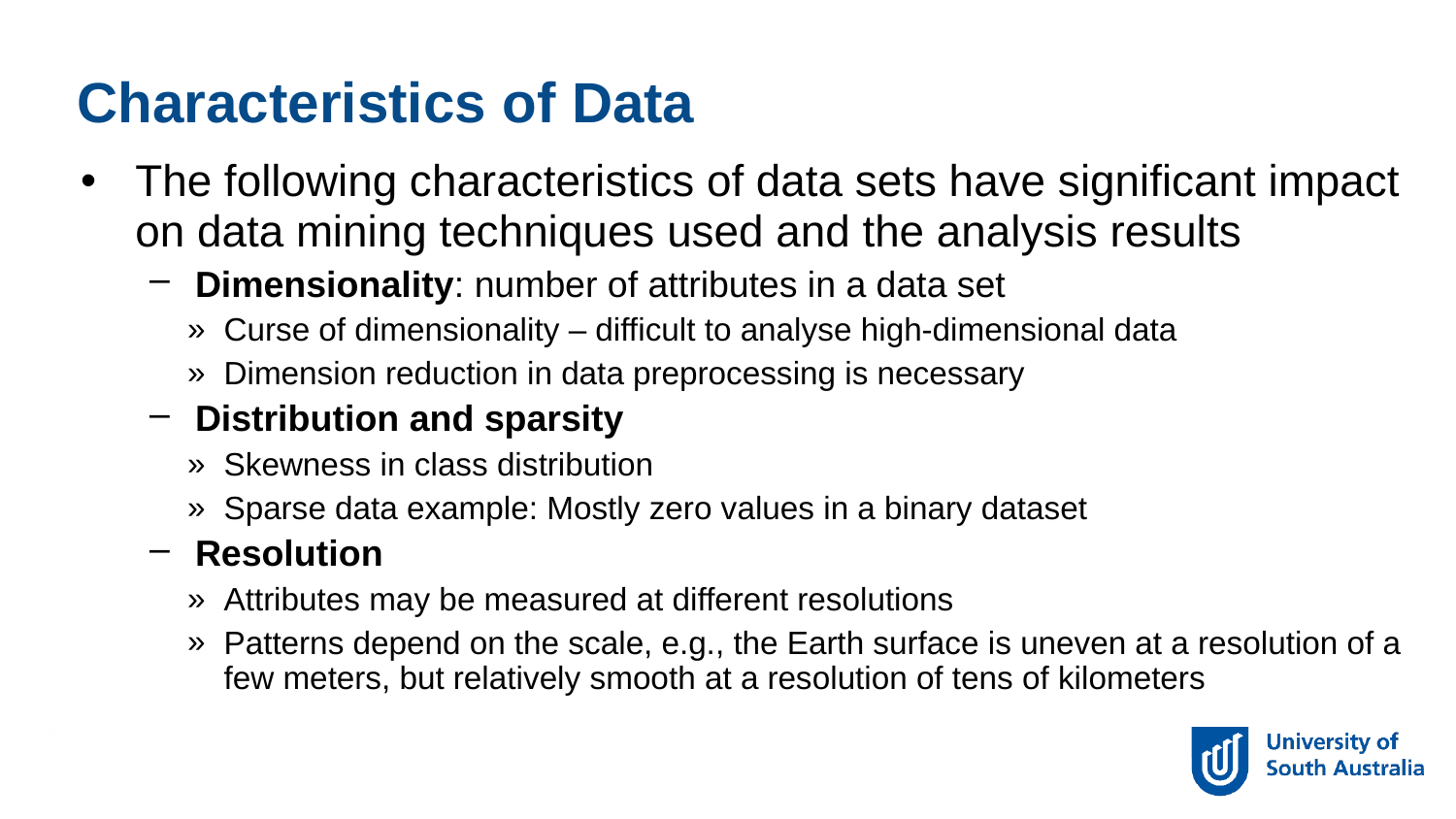

Characteristics of Data
The following characteristics of data sets have significant impact on data mining techniques used and the analysis results
Dimensionality: number of attributes in a data set
Curse of dimensionality – difficult to analyse high-dimensional data
Dimension reduction in data preprocessing is necessary
Distribution and sparsity
Skewness in class distribution
Sparse data example: Mostly zero values in a binary dataset
Resolution
Attributes may be measured at different resolutions
Patterns depend on the scale, e.g., the Earth surface is uneven at a resolution of a few meters, but relatively smooth at a resolution of tens of kilometers